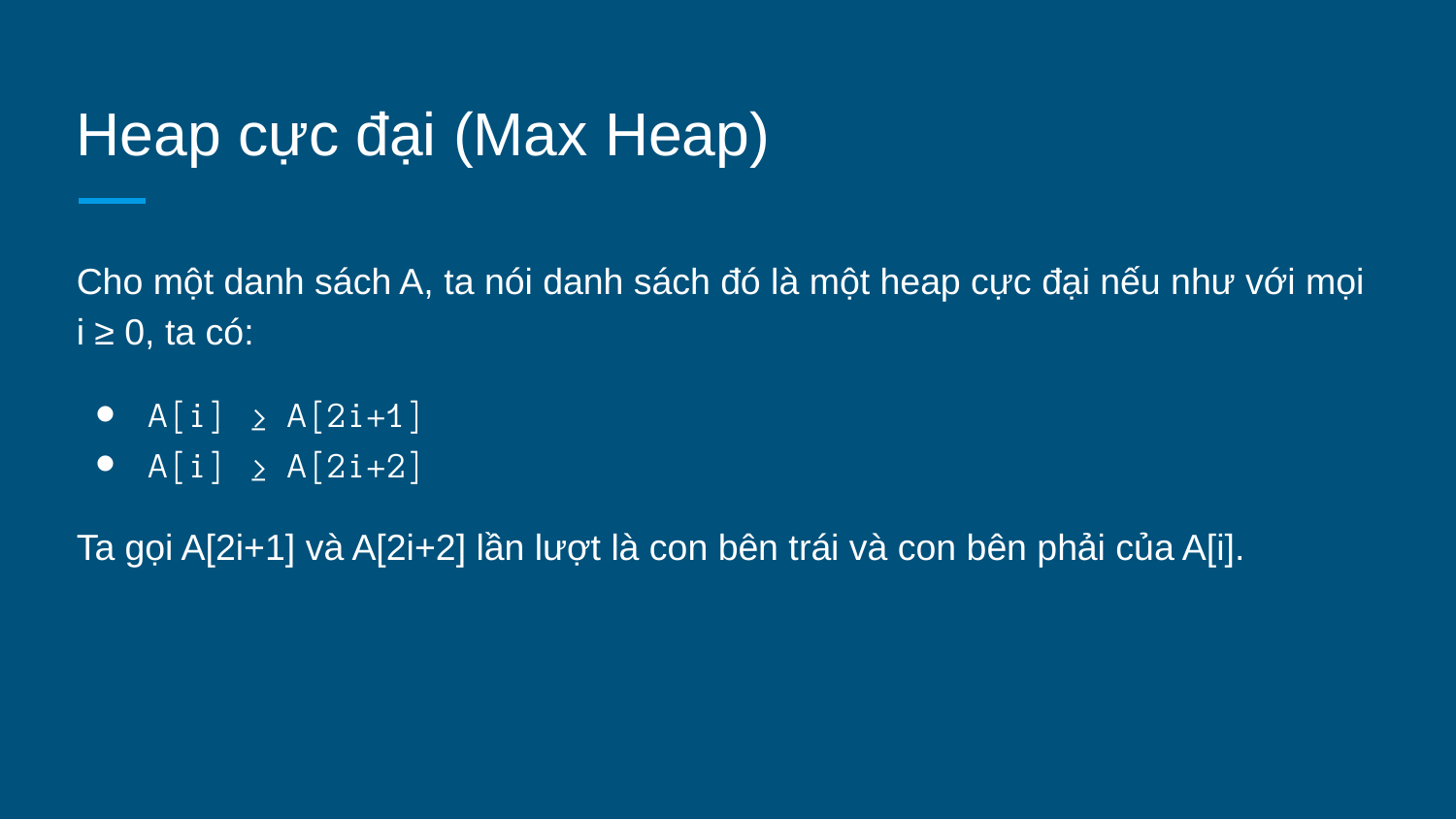

# Heap cực đại (Max Heap)
Cho một danh sách A, ta nói danh sách đó là một heap cực đại nếu như với mọi i ≥ 0, ta có:
A[i] ≥ A[2i+1]
A[i] ≥ A[2i+2]
Ta gọi A[2i+1] và A[2i+2] lần lượt là con bên trái và con bên phải của A[i].